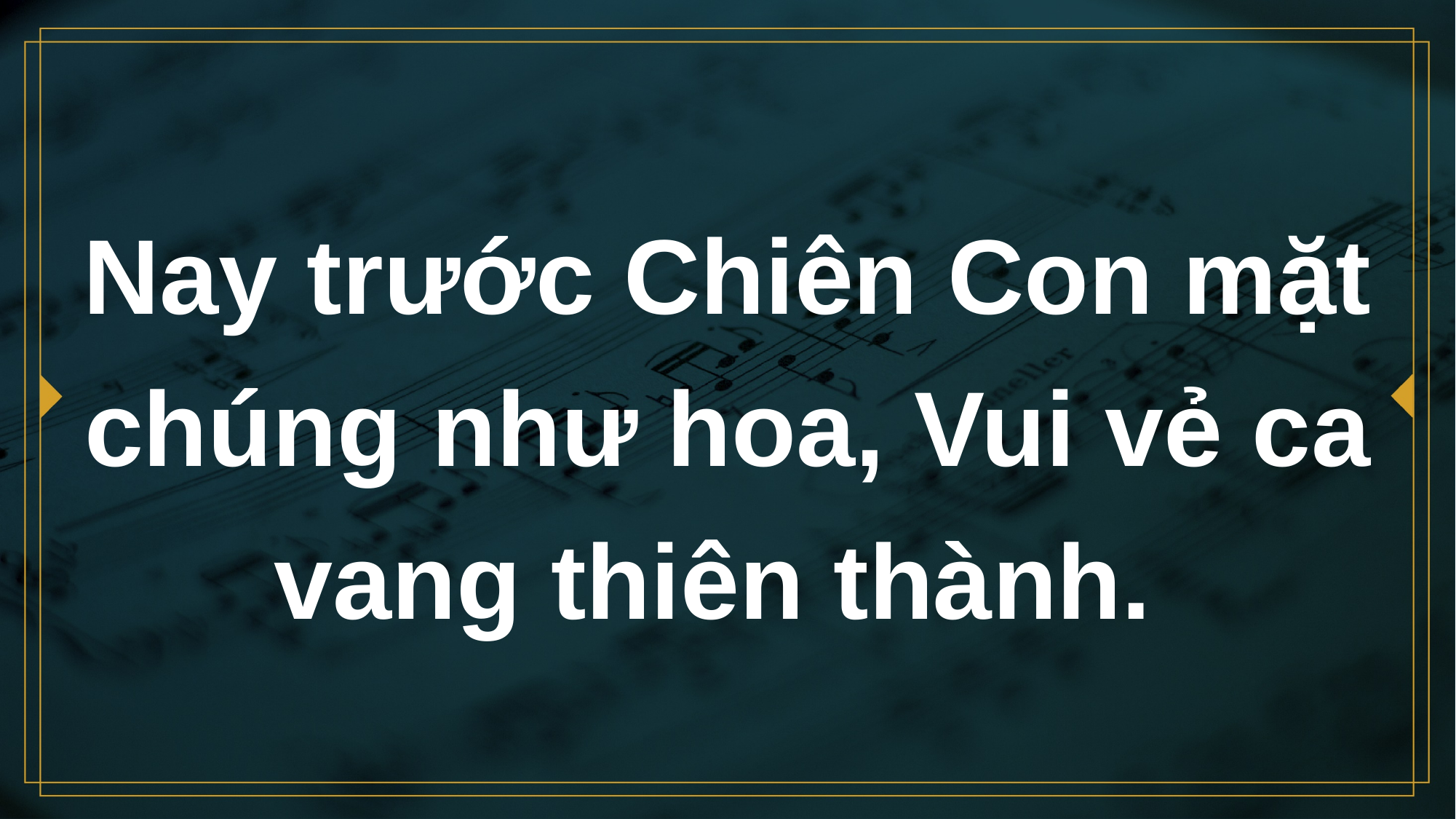

# Nay trước Chiên Con mặt chúng như hoa, Vui vẻ ca vang thiên thành.